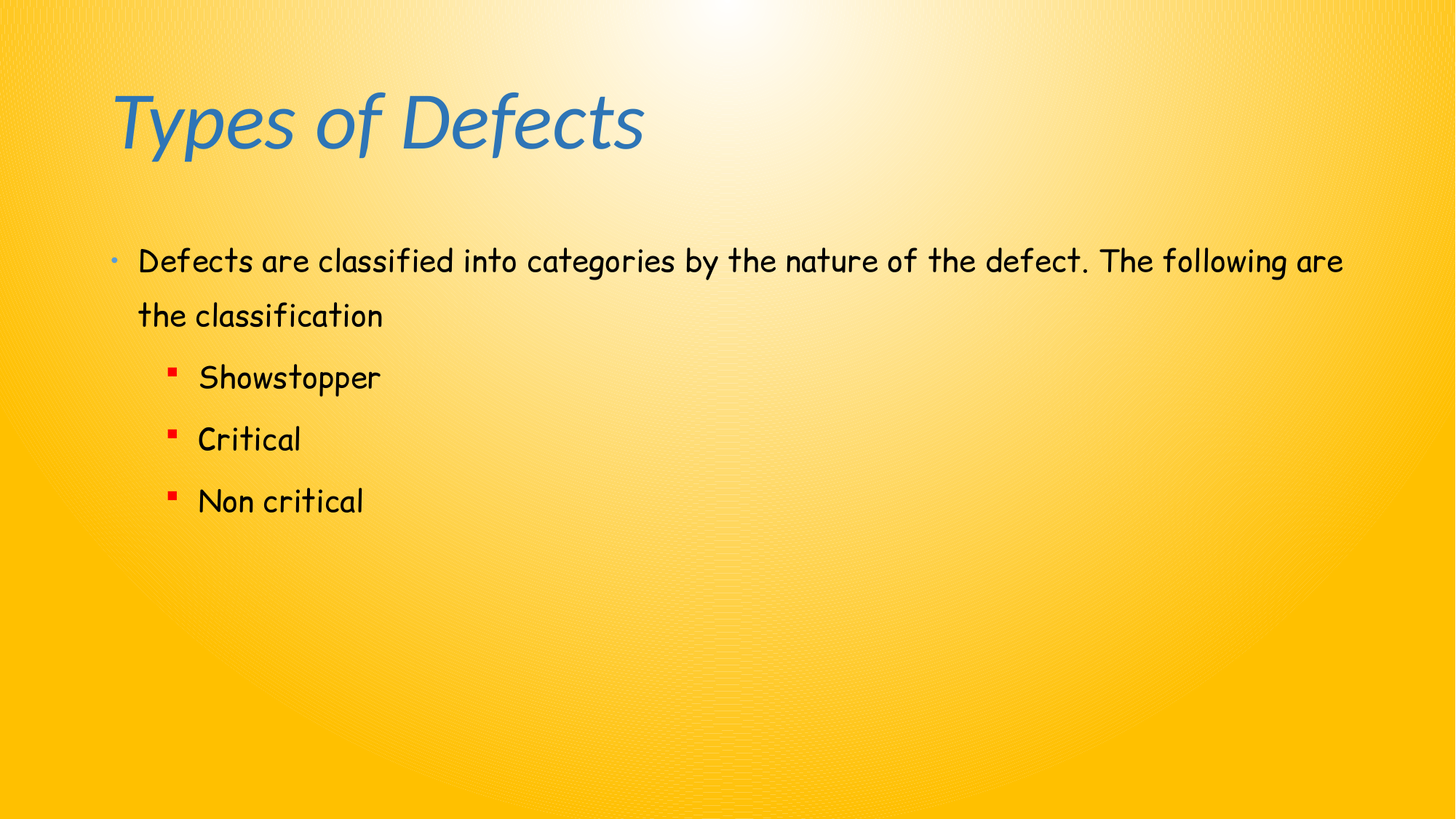

# Types of Defects
Defects are classified into categories by the nature of the defect. The following are the classification
Showstopper
Critical
Non critical